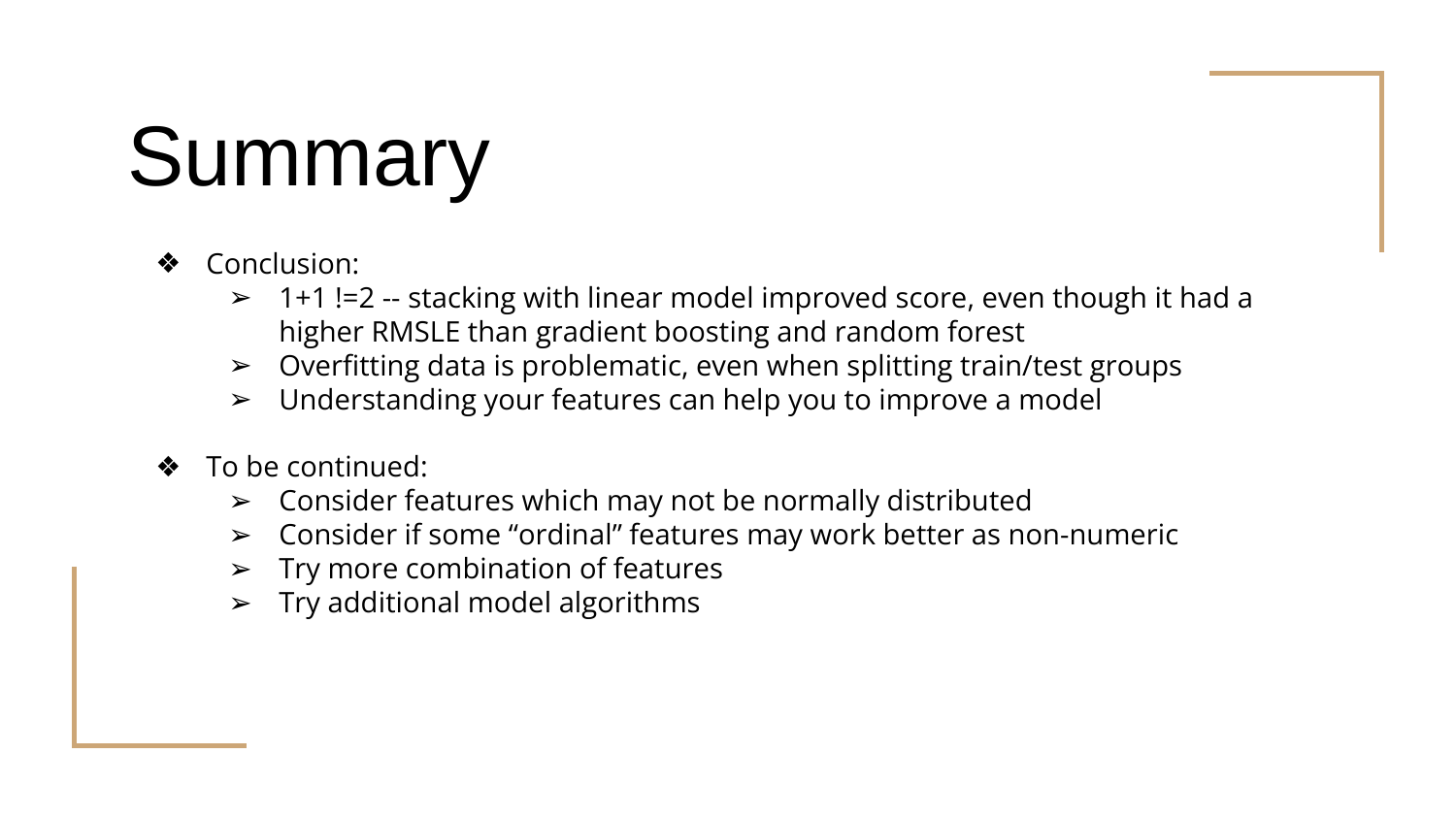

# Summary
Conclusion:
1+1 !=2 -- stacking with linear model improved score, even though it had a higher RMSLE than gradient boosting and random forest
Overfitting data is problematic, even when splitting train/test groups
Understanding your features can help you to improve a model

To be continued:
Consider features which may not be normally distributed
Consider if some “ordinal” features may work better as non-numeric
Try more combination of features
Try additional model algorithms